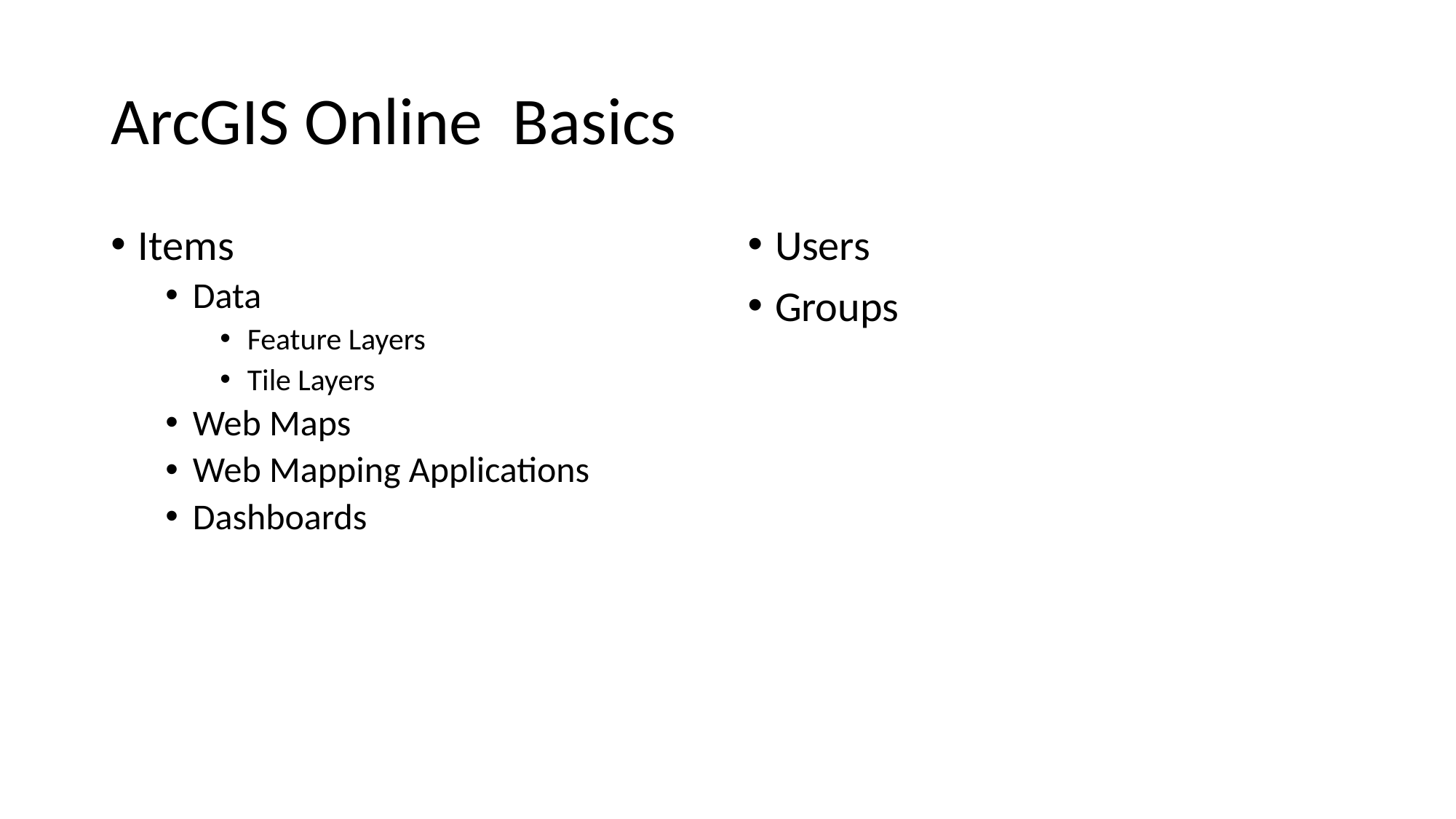

# ArcGIS Online  Basics
Items
Data
Feature Layers
Tile Layers
Web Maps
Web Mapping Applications
Dashboards
Users
Groups